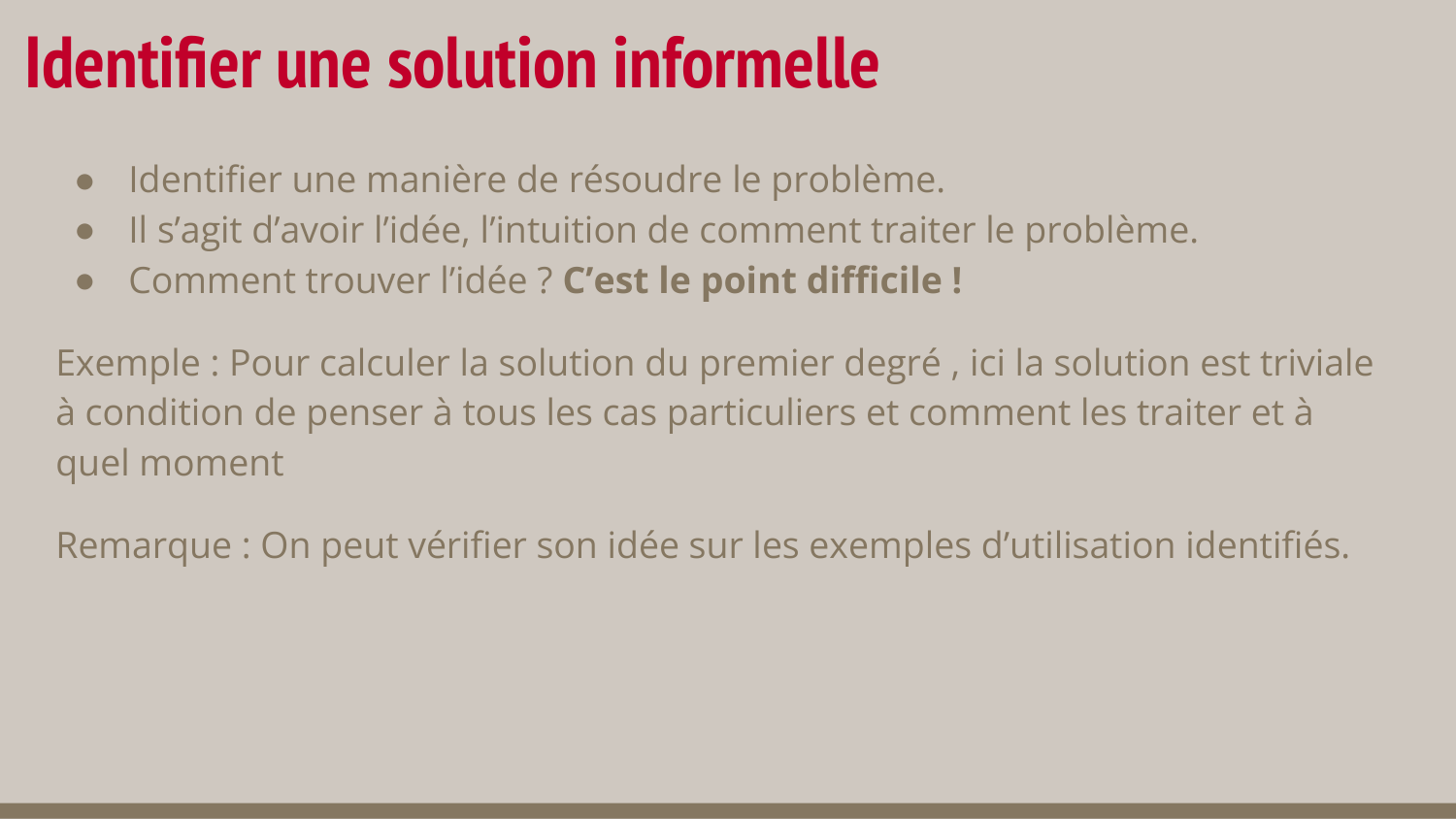

# Identifier une solution informelle
Identifier une manière de résoudre le problème.
Il s’agit d’avoir l’idée, l’intuition de comment traiter le problème.
Comment trouver l’idée ? C’est le point difficile !
Exemple : Pour calculer la solution du premier degré , ici la solution est triviale à condition de penser à tous les cas particuliers et comment les traiter et à quel moment
Remarque : On peut vérifier son idée sur les exemples d’utilisation identifiés.